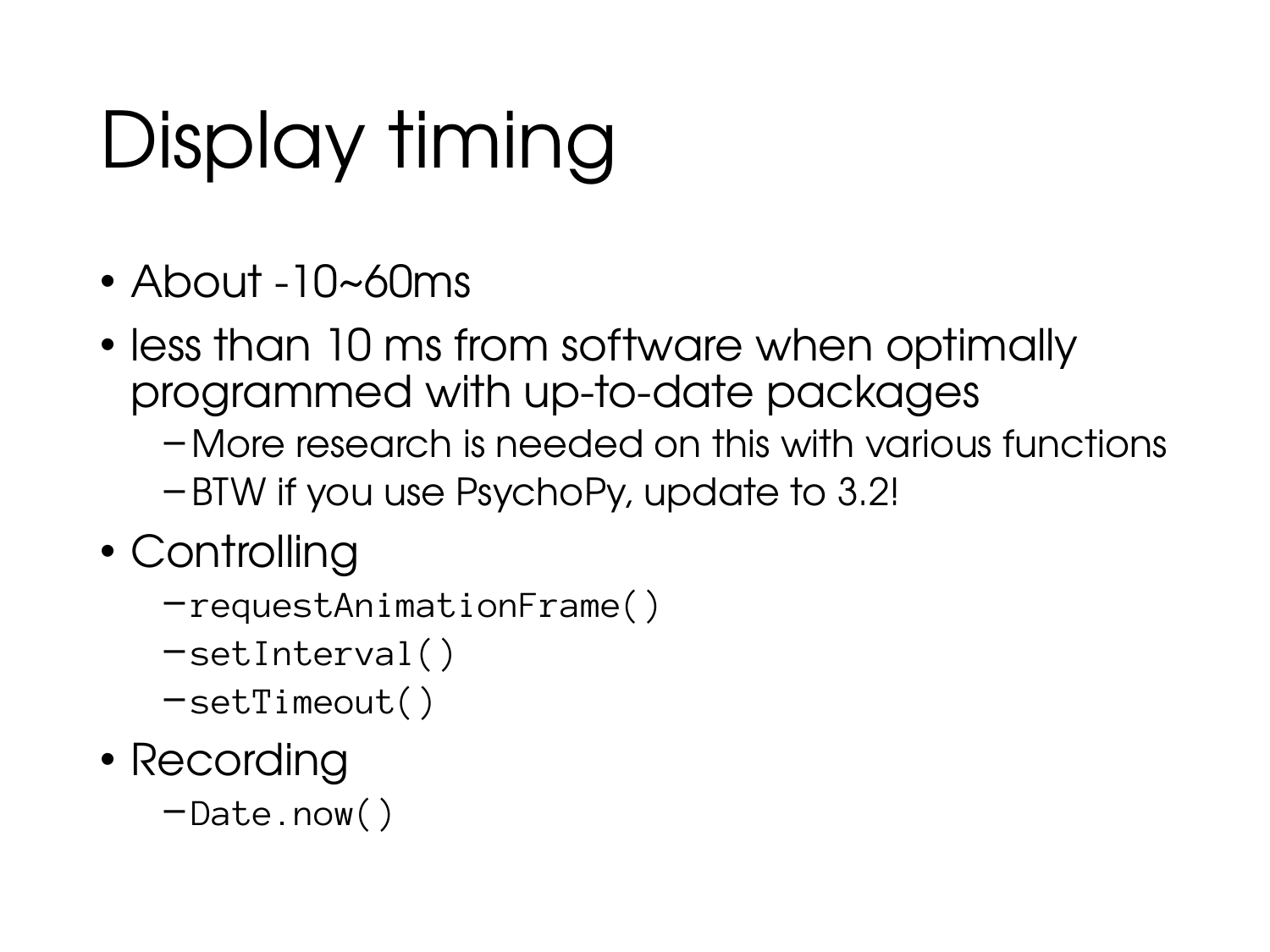

# Display timing
About -10~60ms
less than 10 ms from software when optimally programmed with up-to-date packages
More research is needed on this with various functions
BTW if you use PsychoPy, update to 3.2!
Controlling
requestAnimationFrame()
setInterval()
setTimeout()
Recording
Date.now()